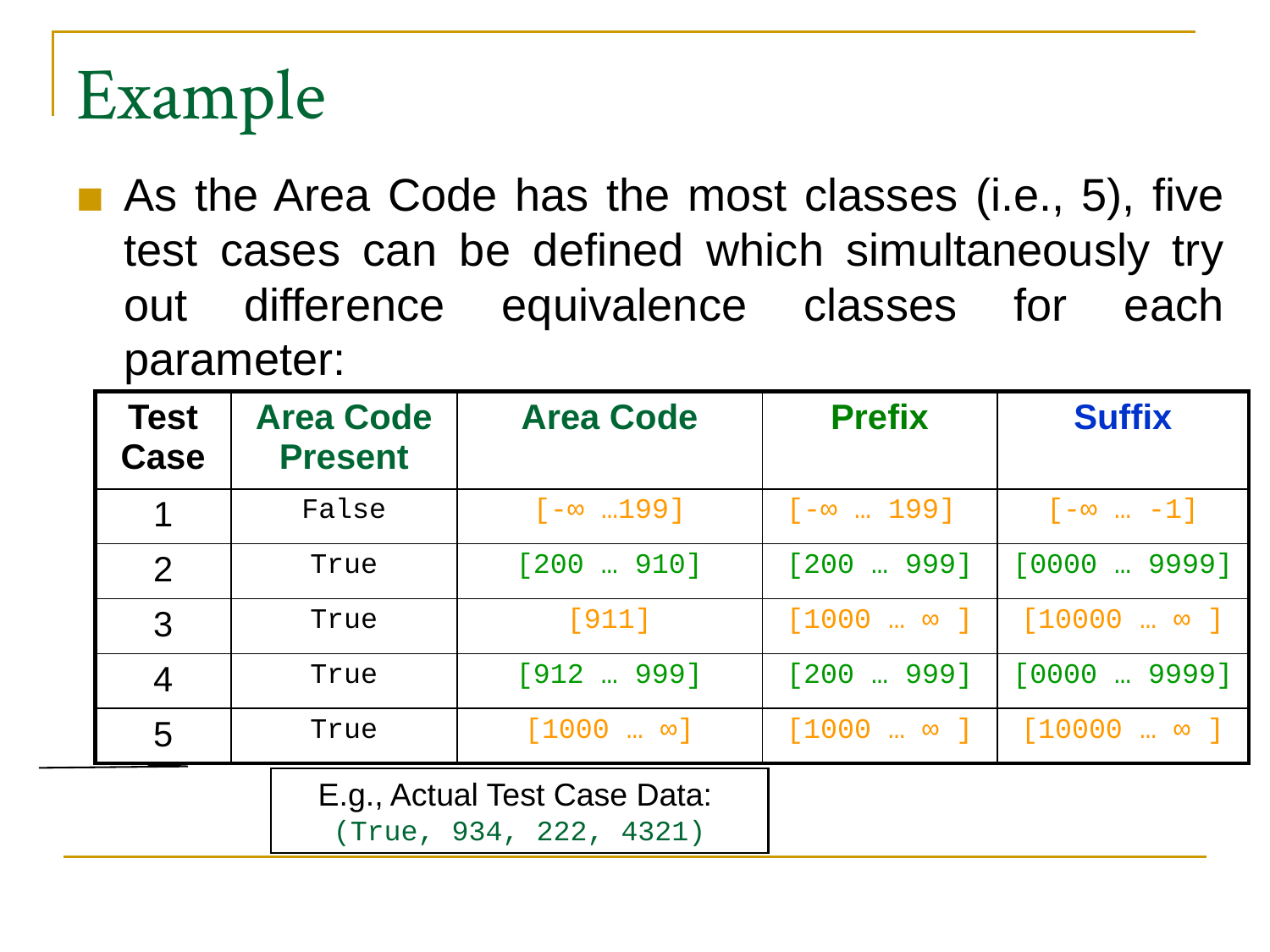

# Example
As the Area Code has the most classes (i.e., 5), five test cases can be defined which simultaneously try out difference equivalence classes for each parameter:
| Test Case | Area Code Present | Area Code | Prefix | Suffix |
| --- | --- | --- | --- | --- |
| 1 | False | [-∞ …199] | [-∞ … 199] | [-∞ … -1] |
| 2 | True | [200 … 910] | [200 … 999] | [0000 … 9999] |
| 3 | True | [911] | [1000 … ∞ ] | [10000 … ∞ ] |
| 4 | True | [912 … 999] | [200 … 999] | [0000 … 9999] |
| 5 | True | [1000 … ∞] | [1000 … ∞ ] | [10000 … ∞ ] |
E.g., Actual Test Case Data:
(True, 934, 222, 4321)